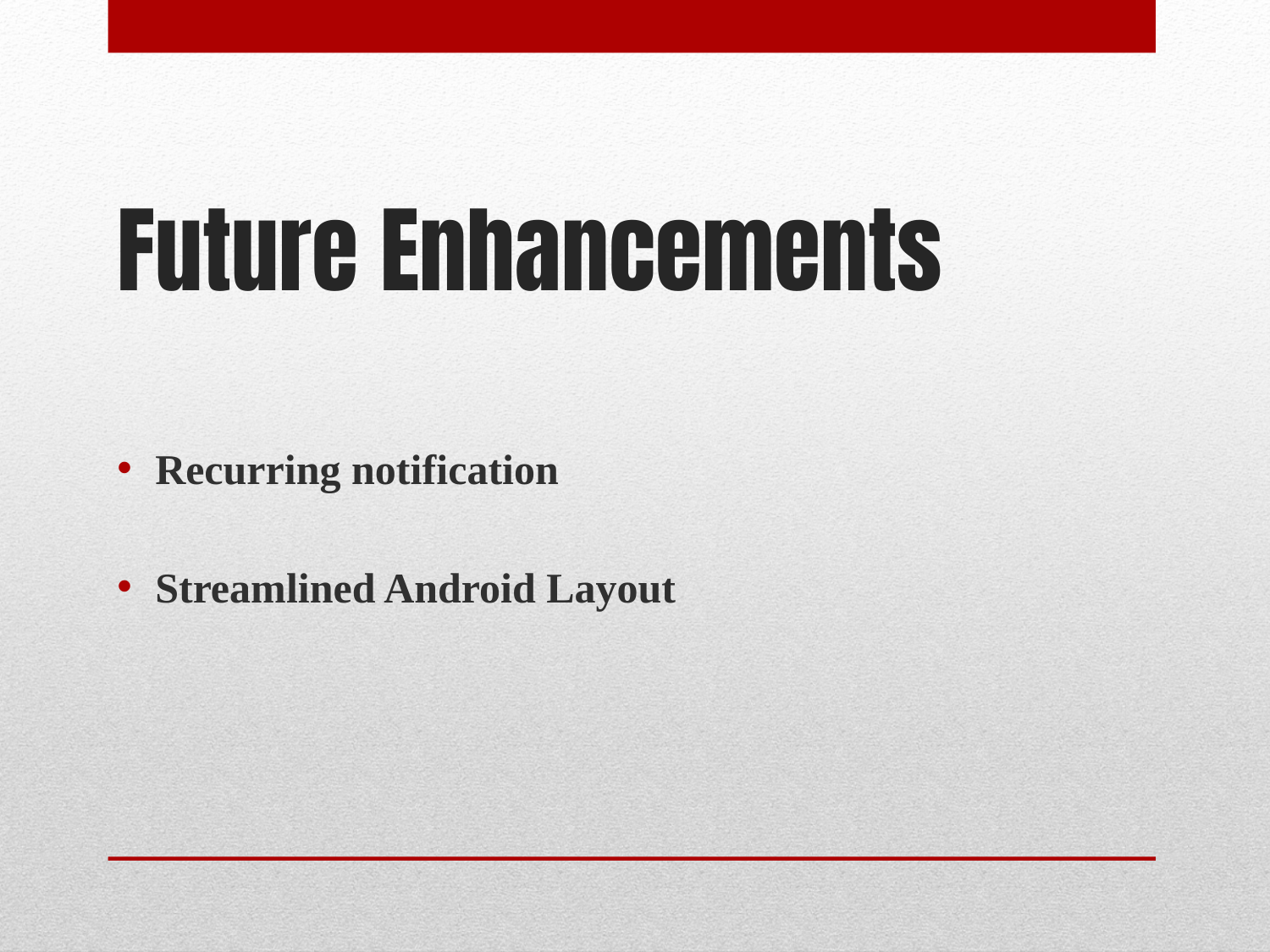

# Future Enhancements
Recurring notification

Streamlined Android Layout